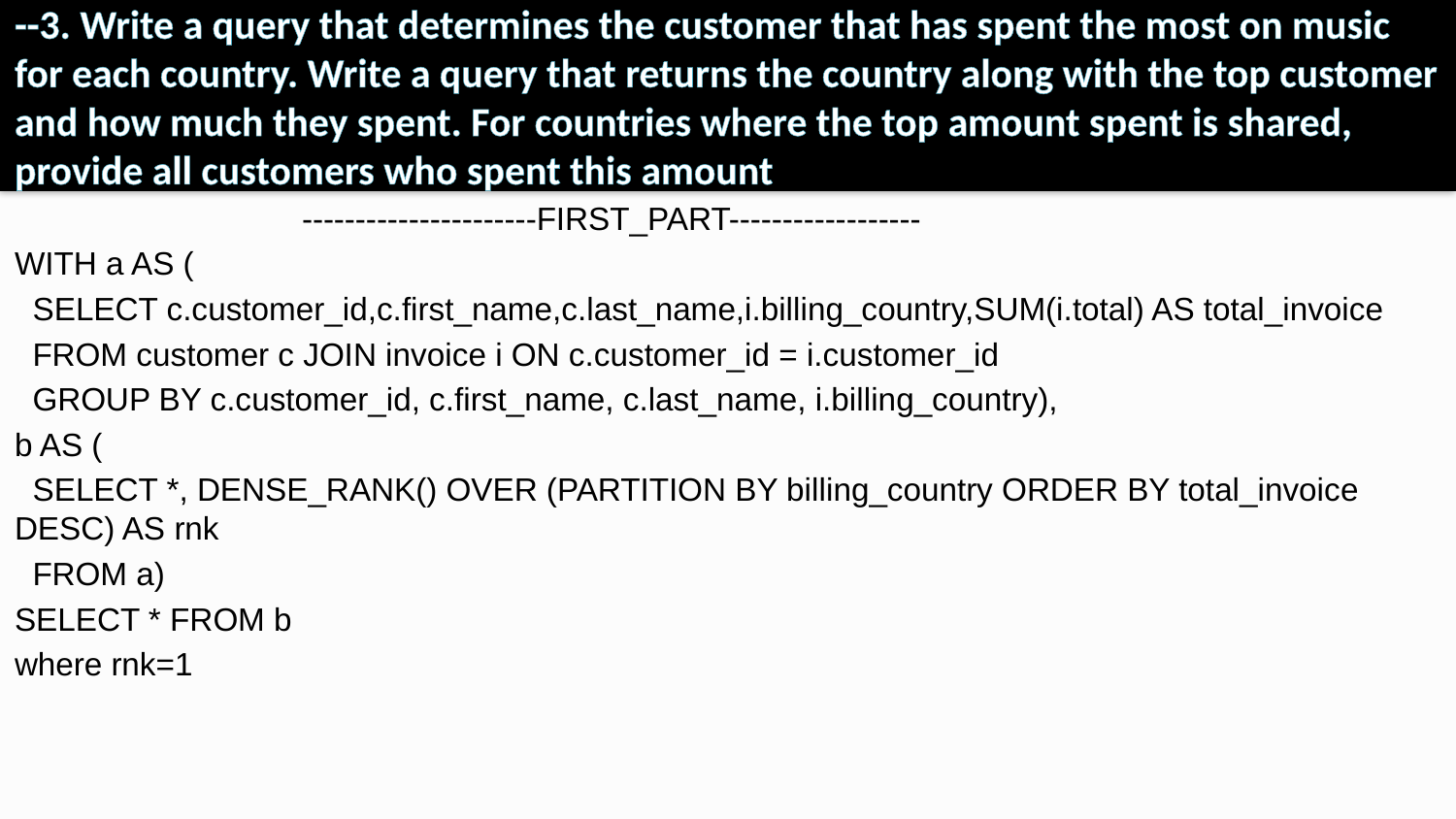

# --3. Write a query that determines the customer that has spent the most on music for each country. Write a query that returns the country along with the top customer and how much they spent. For countries where the top amount spent is shared, provide all customers who spent this amount

                                ----------------------FIRST_PART------------------
WITH a AS (
  SELECT c.customer_id,c.first_name,c.last_name,i.billing_country,SUM(i.total) AS total_invoice
  FROM customer c JOIN invoice i ON c.customer_id = i.customer_id
  GROUP BY c.customer_id, c.first_name, c.last_name, i.billing_country),
b AS (
  SELECT *, DENSE_RANK() OVER (PARTITION BY billing_country ORDER BY total_invoice DESC) AS rnk
  FROM a)
SELECT * FROM b
where rnk=1